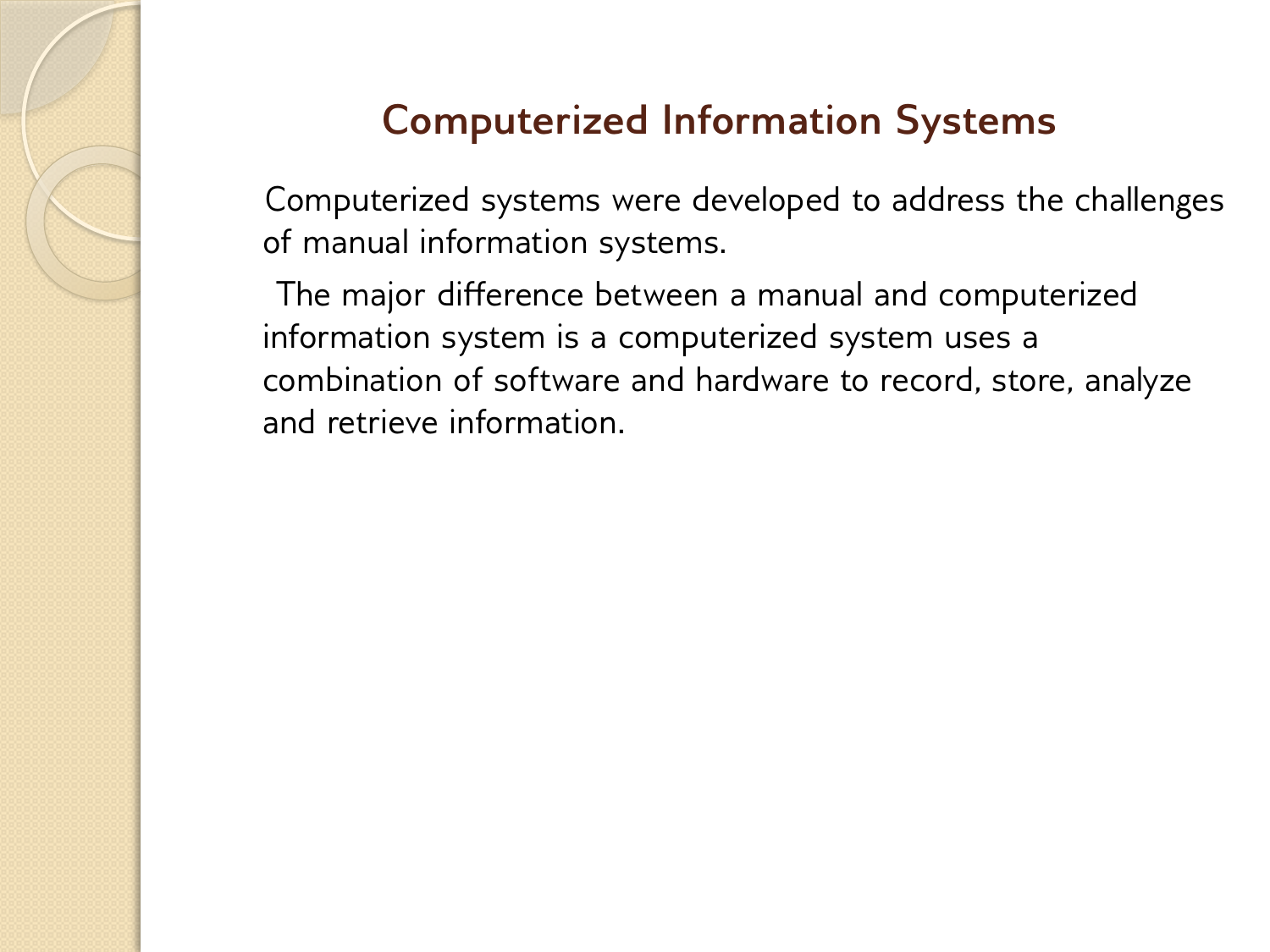

# Computerized Information Systems
    Computerized systems were developed to address the challenges of manual information systems.
     The major difference between a manual and computerized information system is a computerized system uses a combination of software and hardware to record, store, analyze and retrieve information.